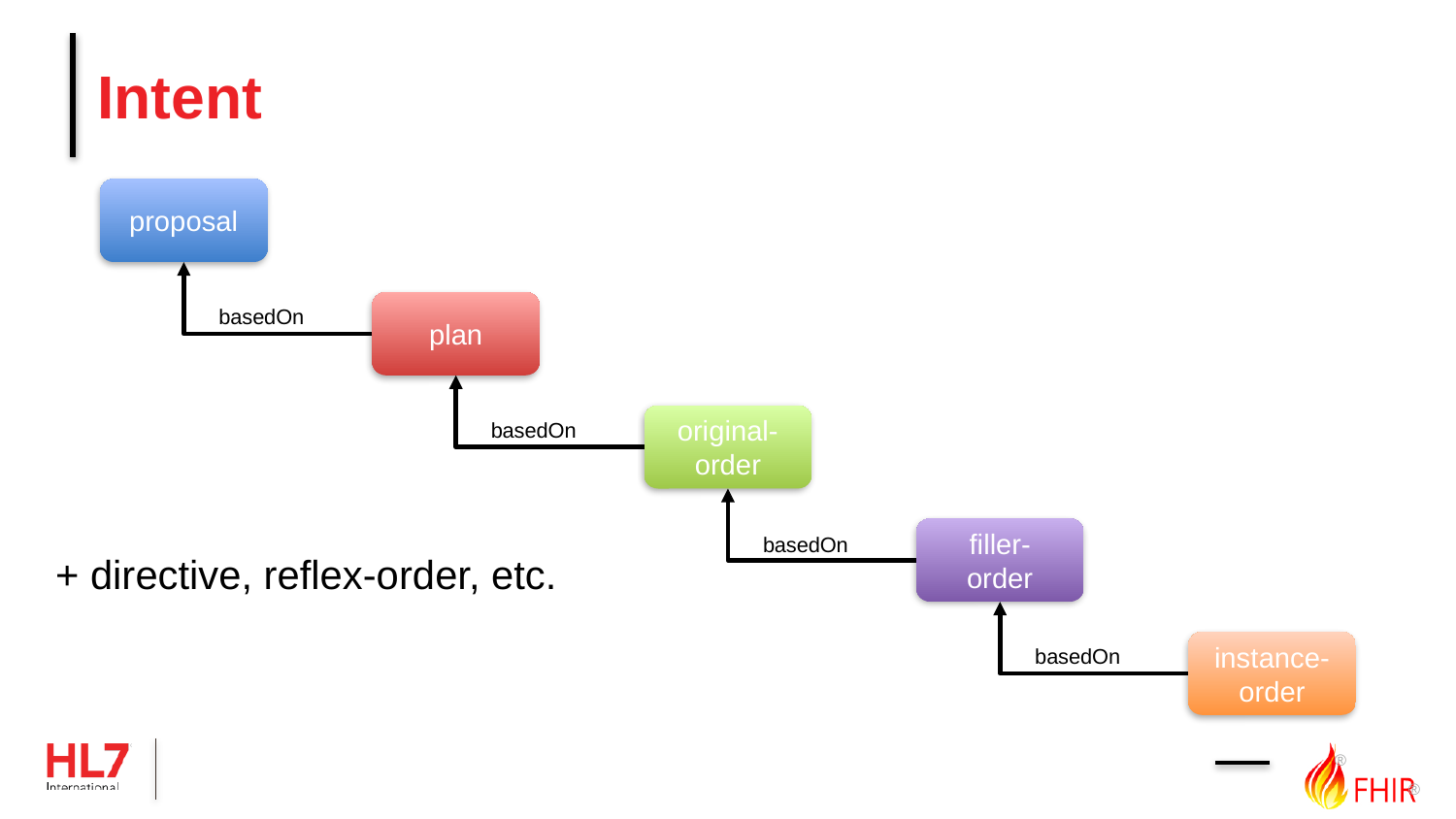

# Intent
proposal
plan
basedOn
original-
order
basedOn
filler-
order
basedOn
+ directive, reflex-order, etc.
instance-
order
basedOn